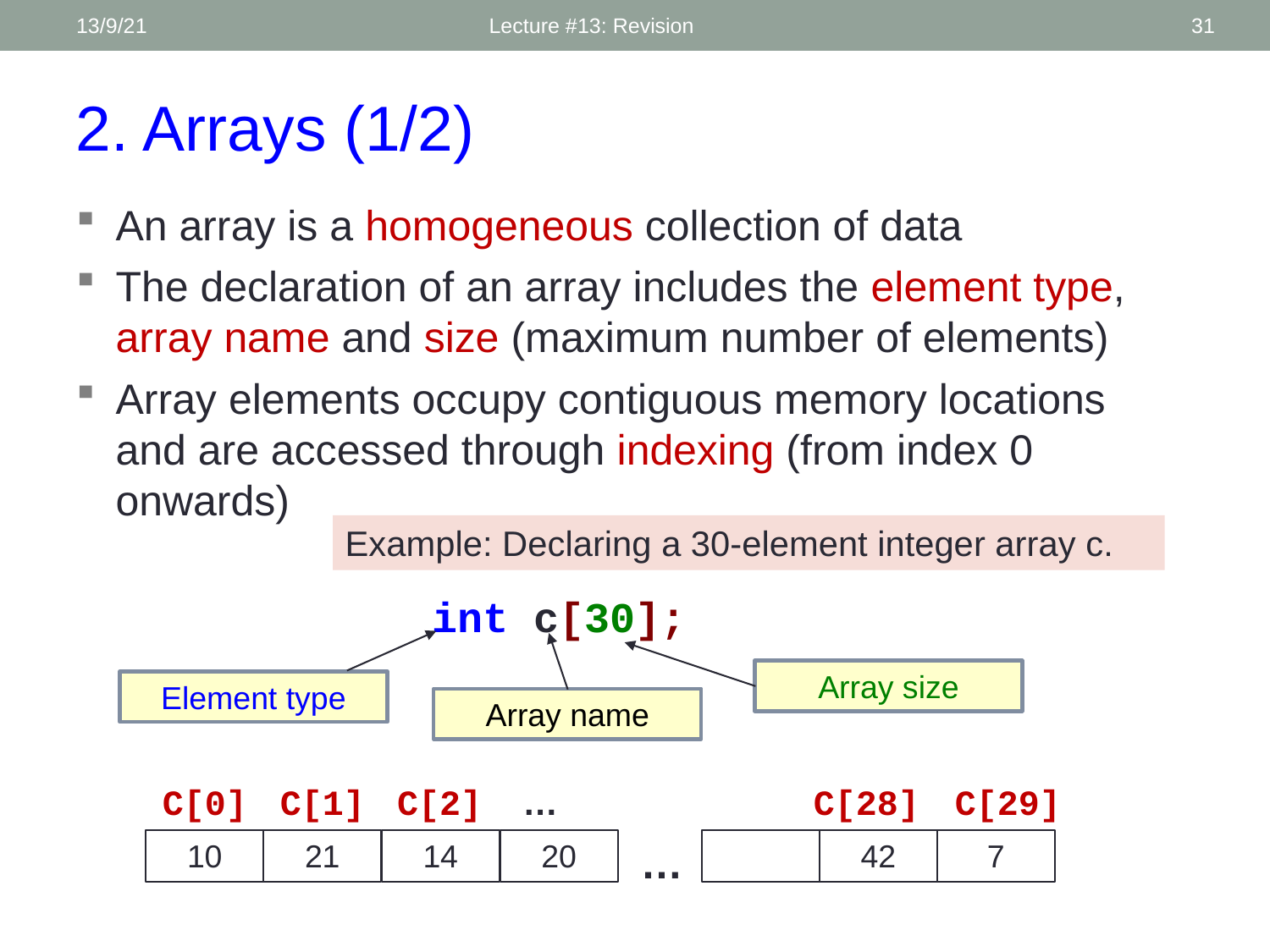

13/9/21
Lecture #13: Revision
31
2. Arrays (1/2)
An array is a homogeneous collection of data
The declaration of an array includes the element type, array name and size (maximum number of elements)
Array elements occupy contiguous memory locations and are accessed through indexing (from index 0 onwards)
Example: Declaring a 30-element integer array c.
int c[30];
Element type
Array name
Array size
C[0]
C[1]
C[2]
…
C[28]
C[29]
10
21
14
20
…

42
7